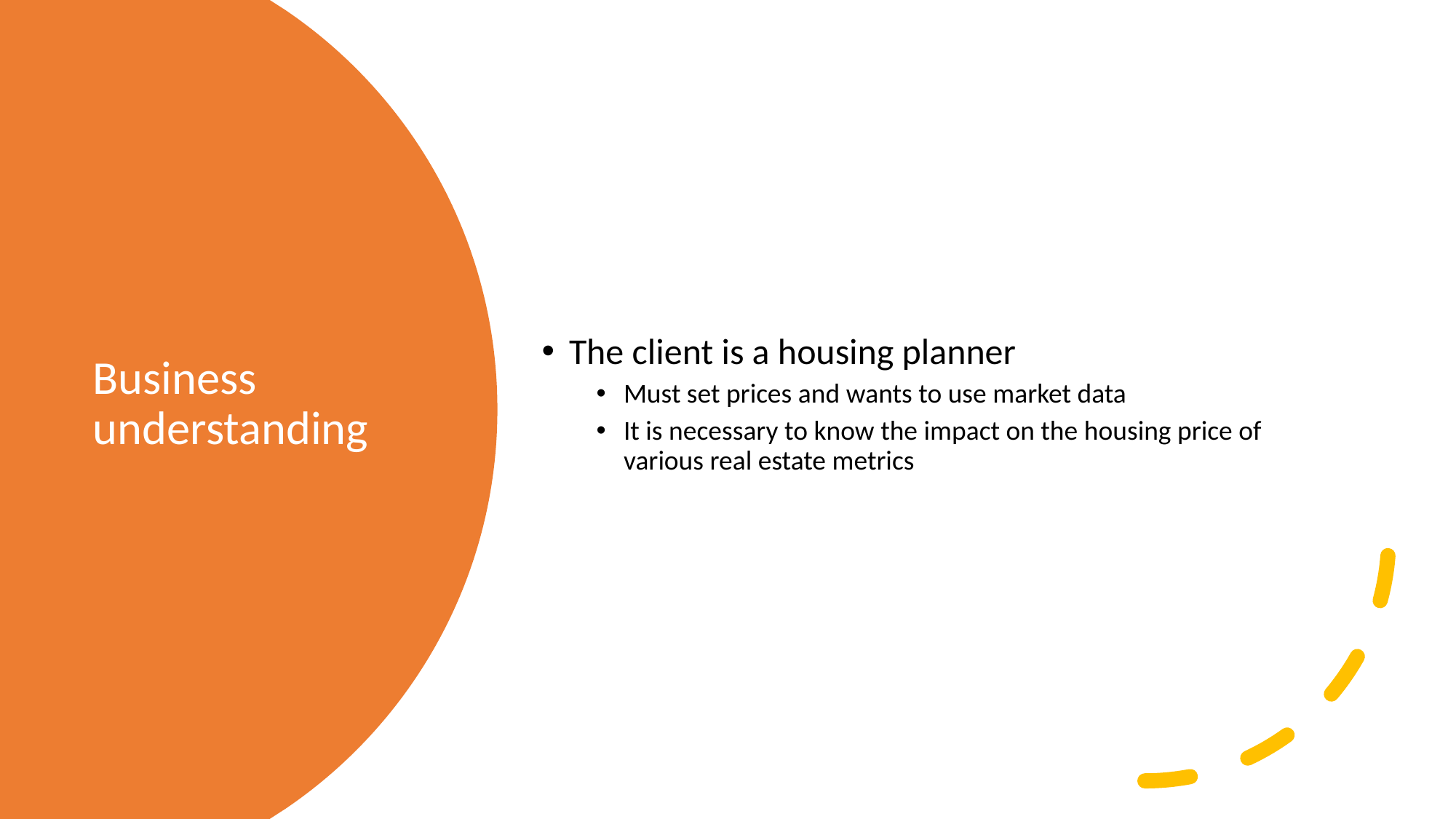

The client is a housing planner
Must set prices and wants to use market data
It is necessary to know the impact on the housing price of various real estate metrics
# Business understanding